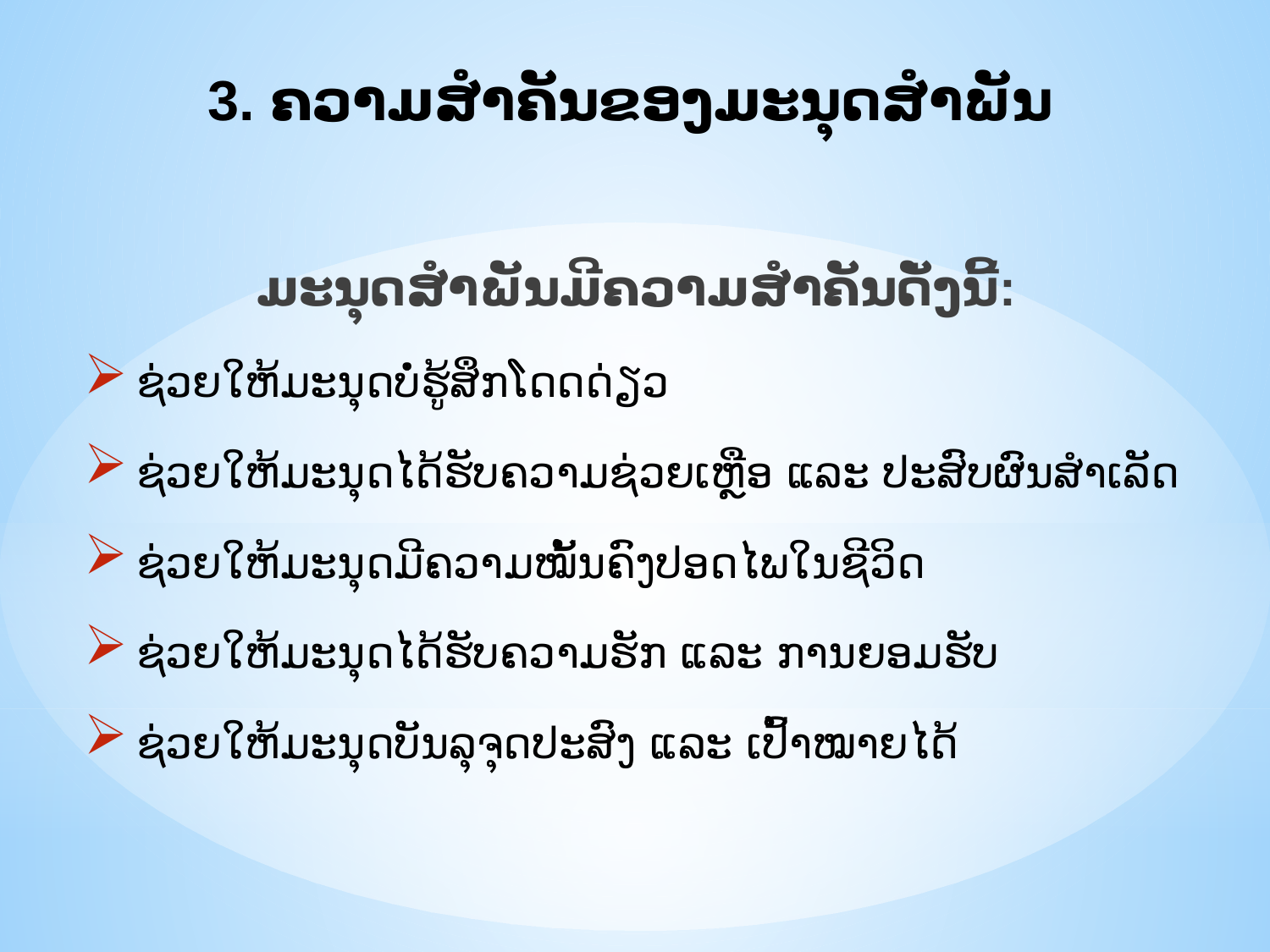

# 3. ຄວາມສໍາຄັນຂອງມະນຸດສຳພັນ
ມະນຸດສຳພັນມີຄວາມສຳຄັນດັ່ງນີ້:
 ຊ່ວຍໃຫ້ມະນຸດບໍ່ຮູ້ສຶກໂດດດ່ຽວ
 ຊ່ວຍໃຫ້ມະນຸດໄດ້ຮັບຄວາມຊ່ວຍເຫຼືອ ແລະ ປະສົບຜົນສໍາເລັດ
 ຊ່ວຍໃຫ້ມະນຸດມີຄວາມໝັ້ນຄົງປອດໄພໃນຊີວິດ
 ຊ່ວຍໃຫ້ມະນຸດໄດ້ຮັບຄວາມຮັກ ແລະ ການຍອມຮັບ
 ຊ່ວຍໃຫ້ມະນຸດບັນລຸຈຸດປະສົງ ແລະ ເປົ້າໝາຍໄດ້